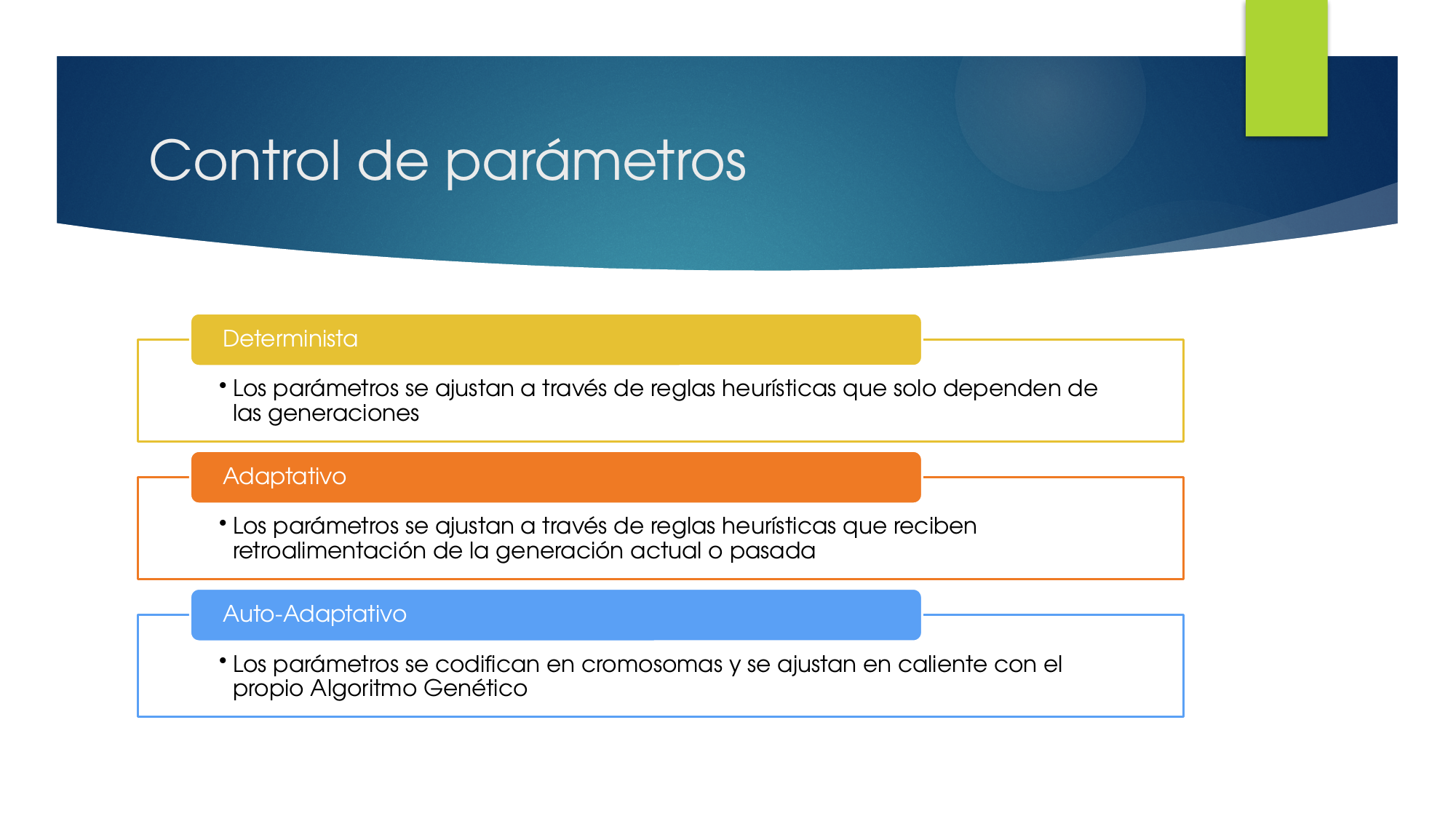

# Control de parámetros
Los parámetros se ajustan a través de reglas heurísticas que solo dependen de las generaciones
Determinista
Los parámetros se ajustan a través de reglas heurísticas que reciben retroalimentación de la generación actual o pasada
Adaptativo
Los parámetros se codifican en cromosomas y se ajustan en caliente con el propio Algoritmo Genético
Auto-Adaptativo